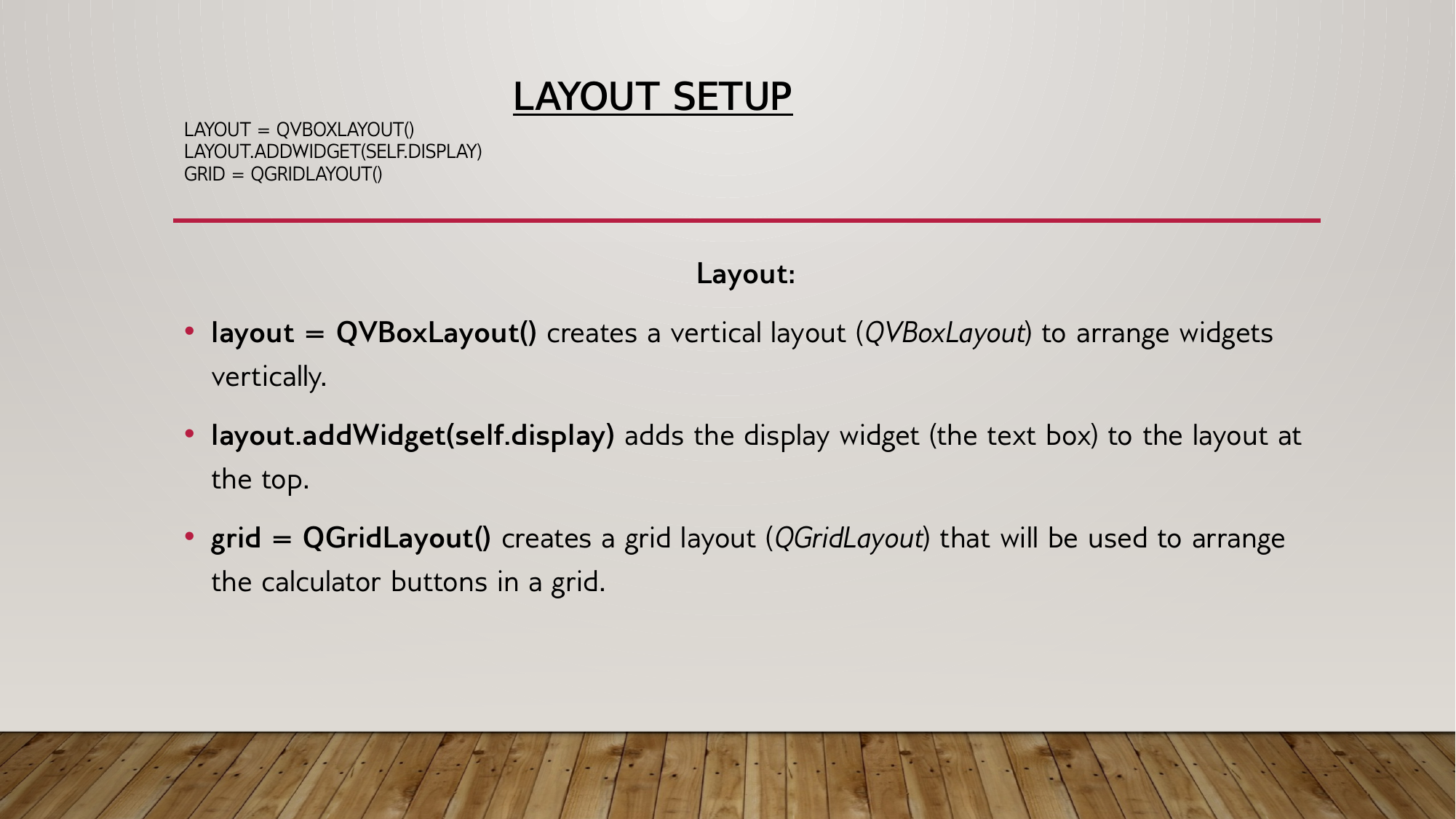

# Layout Setup layout = QVBoxLayout() layout.addWidget(self.display) grid = QGridLayout()
Layout:
layout = QVBoxLayout() creates a vertical layout (QVBoxLayout) to arrange widgets vertically.
layout.addWidget(self.display) adds the display widget (the text box) to the layout at the top.
grid = QGridLayout() creates a grid layout (QGridLayout) that will be used to arrange the calculator buttons in a grid.